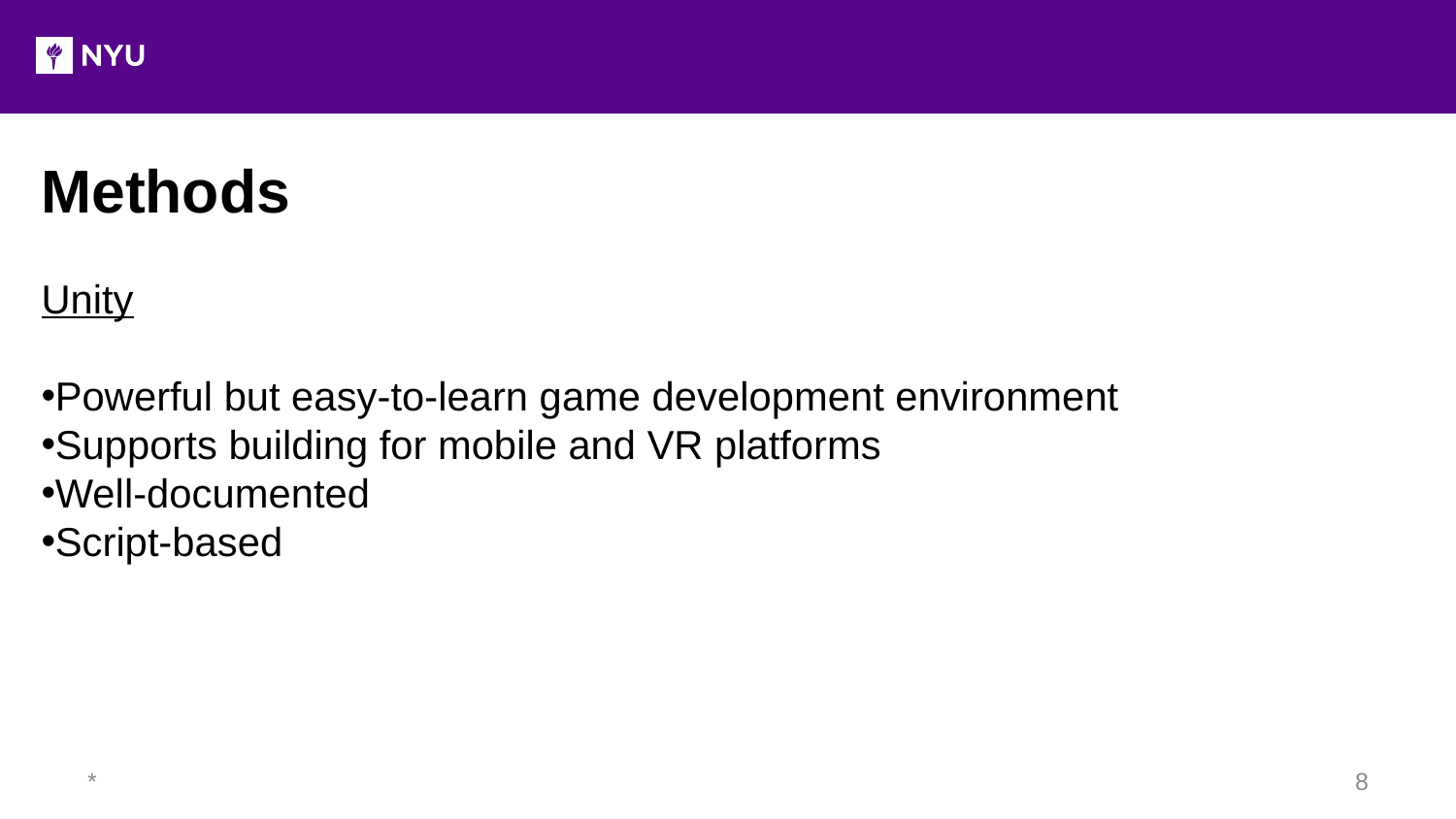

Methods

Unity

Powerful but easy-to-learn game development environment
Supports building for mobile and VR platforms
Well-documented
Script-based

*
8